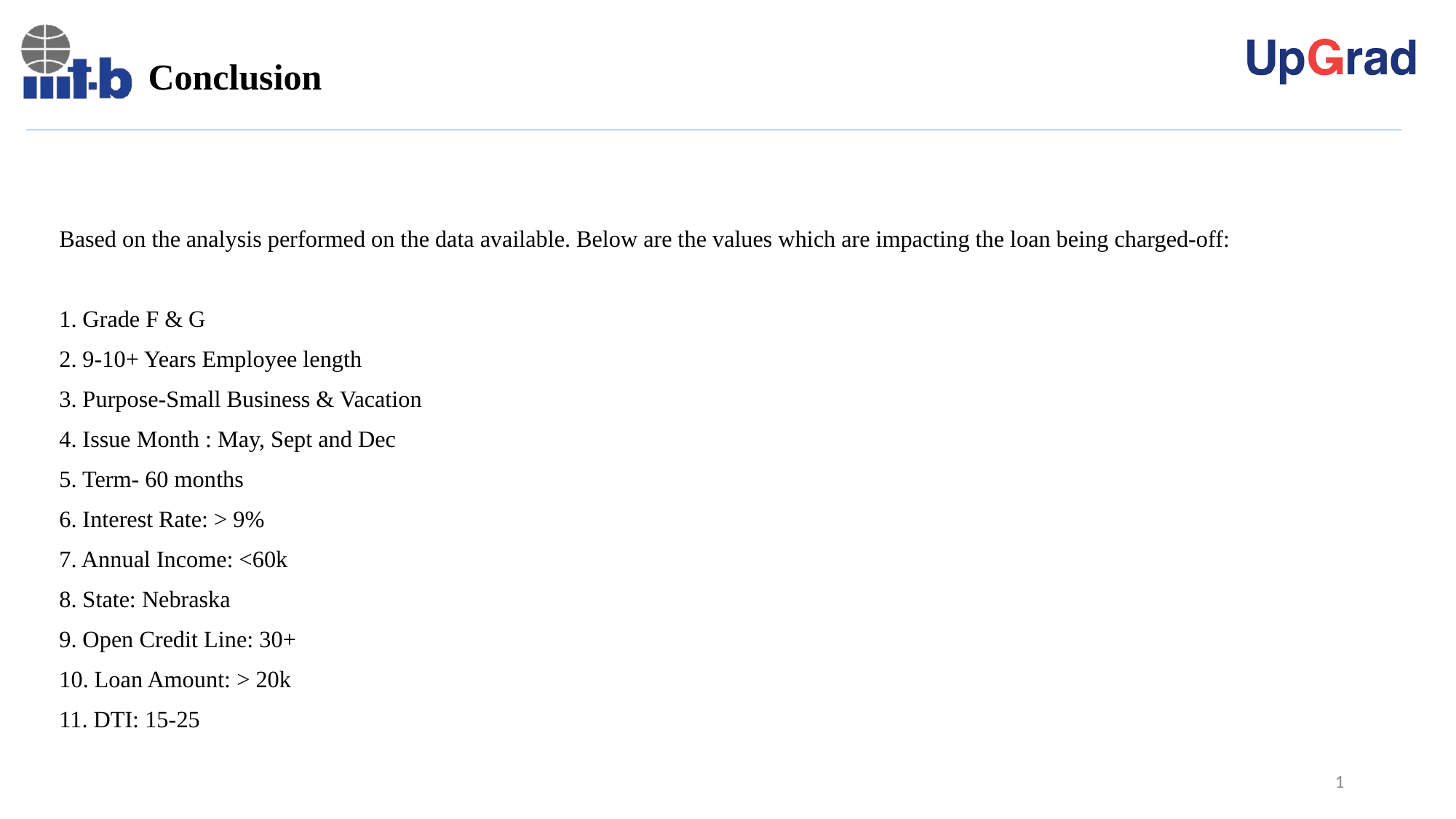

# Conclusion
Based on the analysis performed on the data available. Below are the values which are impacting the loan being charged-off:

1. Grade F & G
2. 9-10+ Years Employee length
3. Purpose-Small Business & Vacation
4. Issue Month : May, Sept and Dec
5. Term- 60 months
6. Interest Rate: > 9%
7. Annual Income: <60k
8. State: Nebraska
9. Open Credit Line: 30+
10. Loan Amount: > 20k
11. DTI: 15-25

1